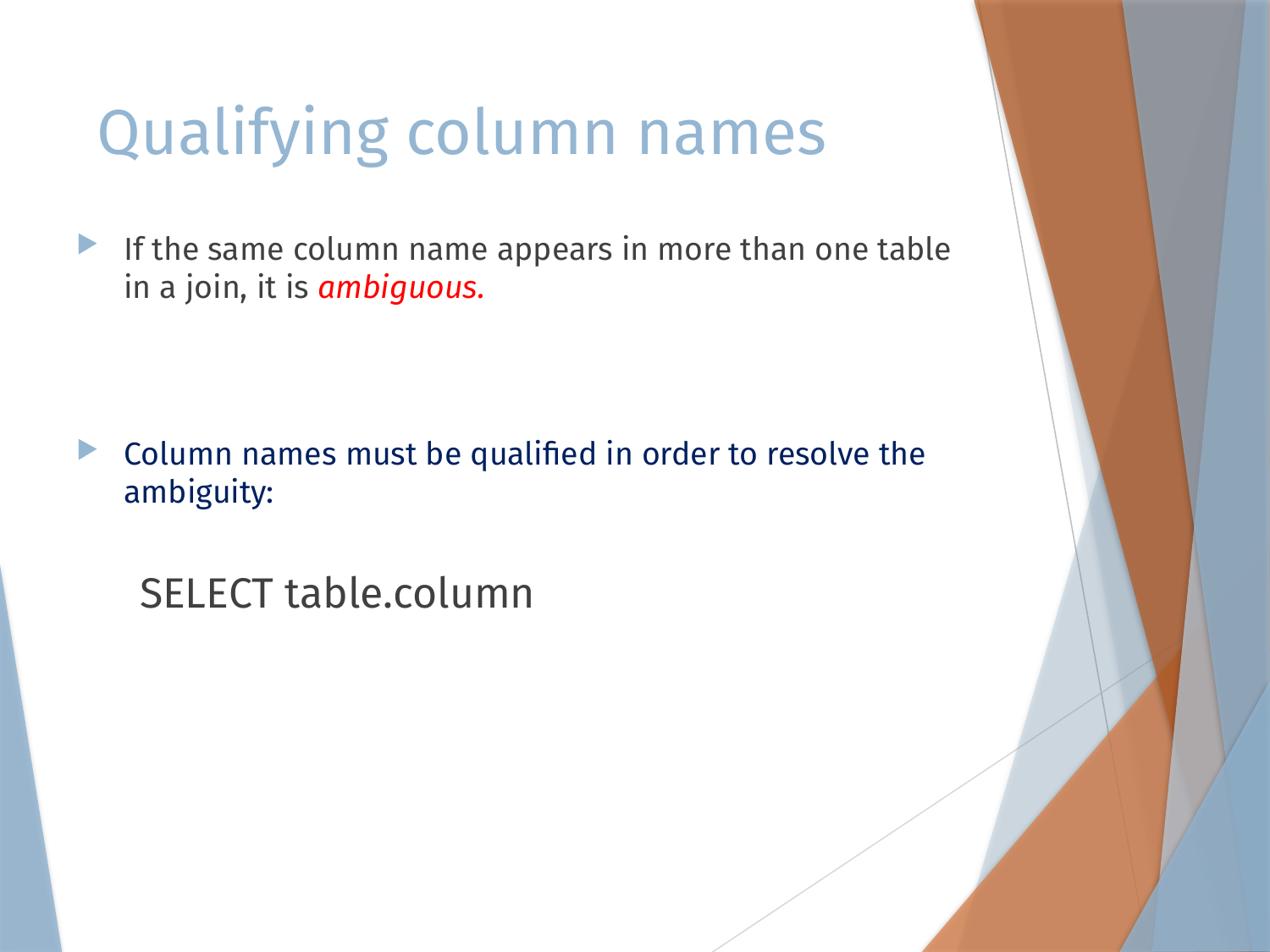

# Qualifying column names
If the same column name appears in more than one table in a join, it is ambiguous.

Column names must be qualified in order to resolve the ambiguity:
SELECT table.column